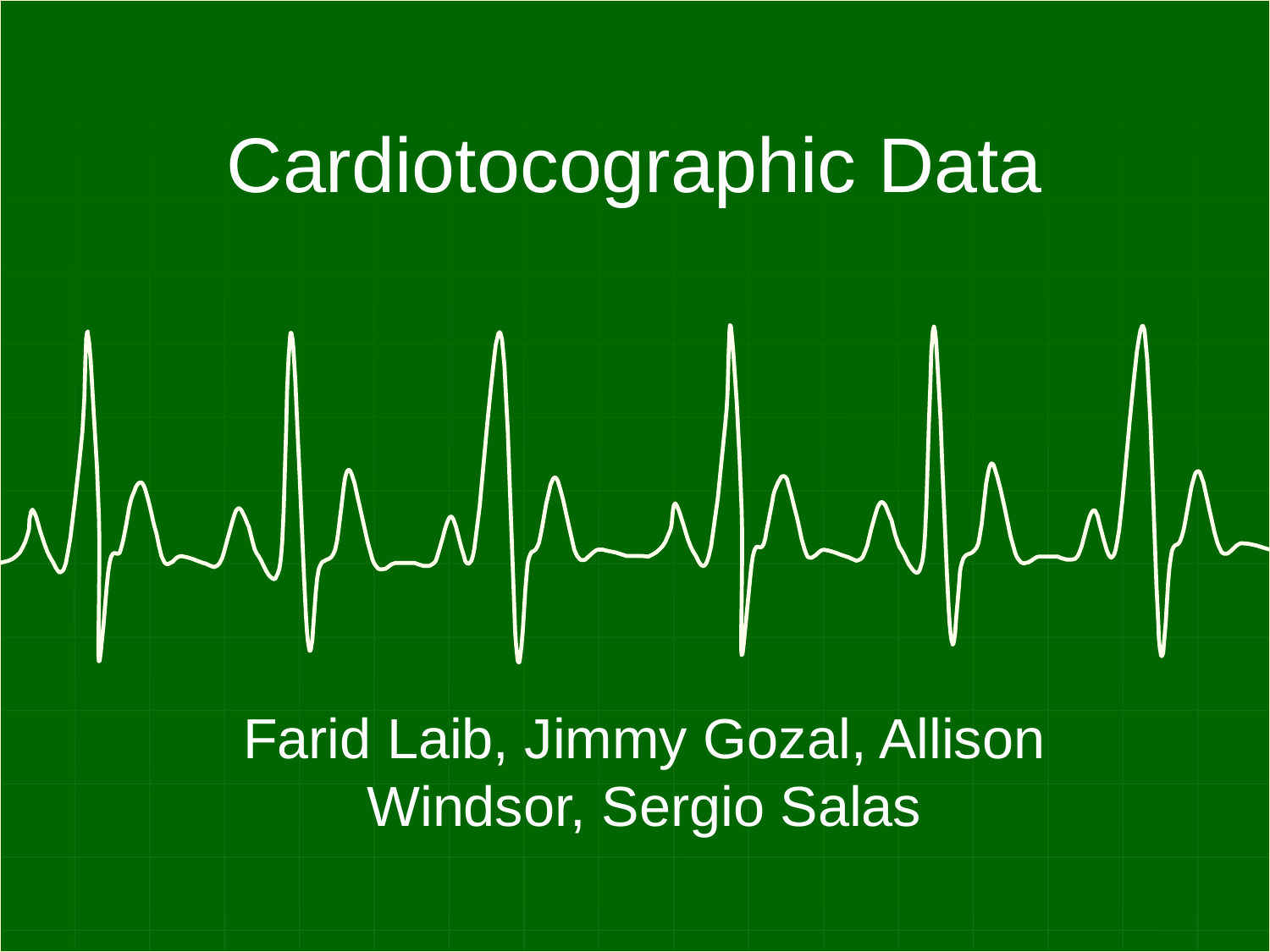

# Cardiotocographic Data
Farid Laib, Jimmy Gozal, Allison Windsor, Sergio Salas